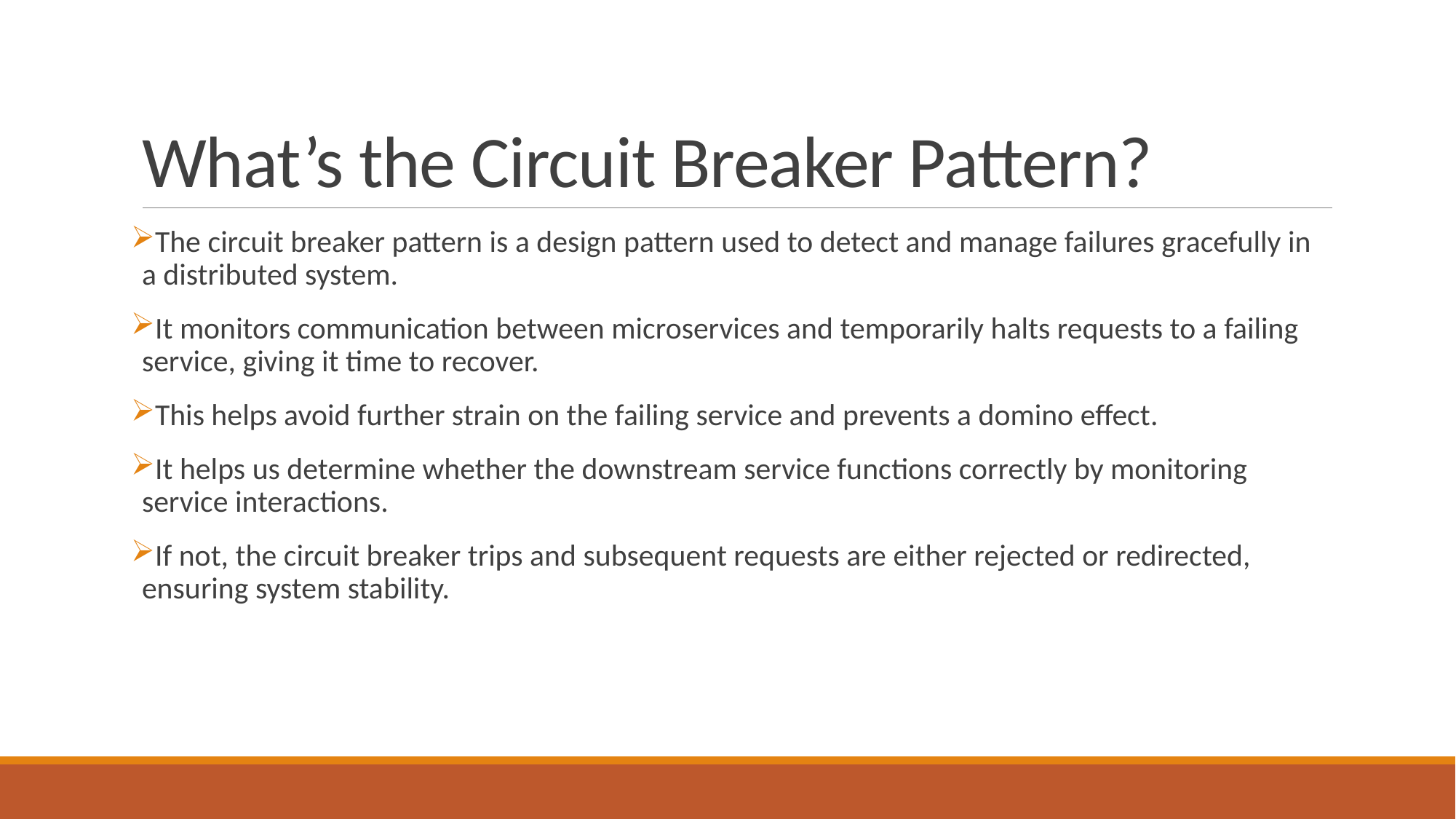

# What’s the Circuit Breaker Pattern?
The circuit breaker pattern is a design pattern used to detect and manage failures gracefully in a distributed system.
It monitors communication between microservices and temporarily halts requests to a failing service, giving it time to recover.
This helps avoid further strain on the failing service and prevents a domino effect.
It helps us determine whether the downstream service functions correctly by monitoring service interactions.
If not, the circuit breaker trips and subsequent requests are either rejected or redirected, ensuring system stability.